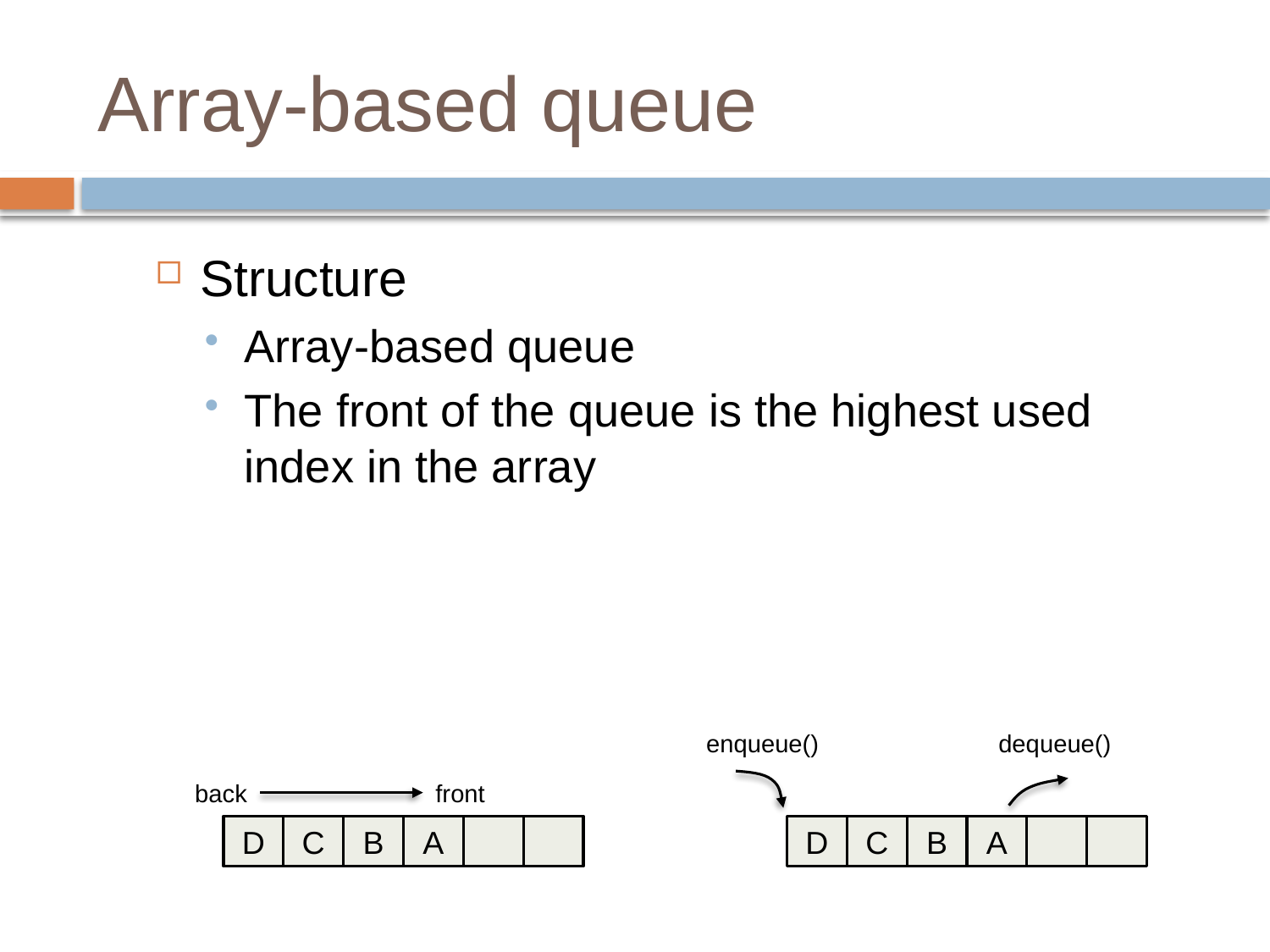

# Array-based queue
Structure
Array-based queue
The front of the queue is the highest used index in the array

dequeue()
enqueue()

back
front

D
C
B
A

D
C
B
A